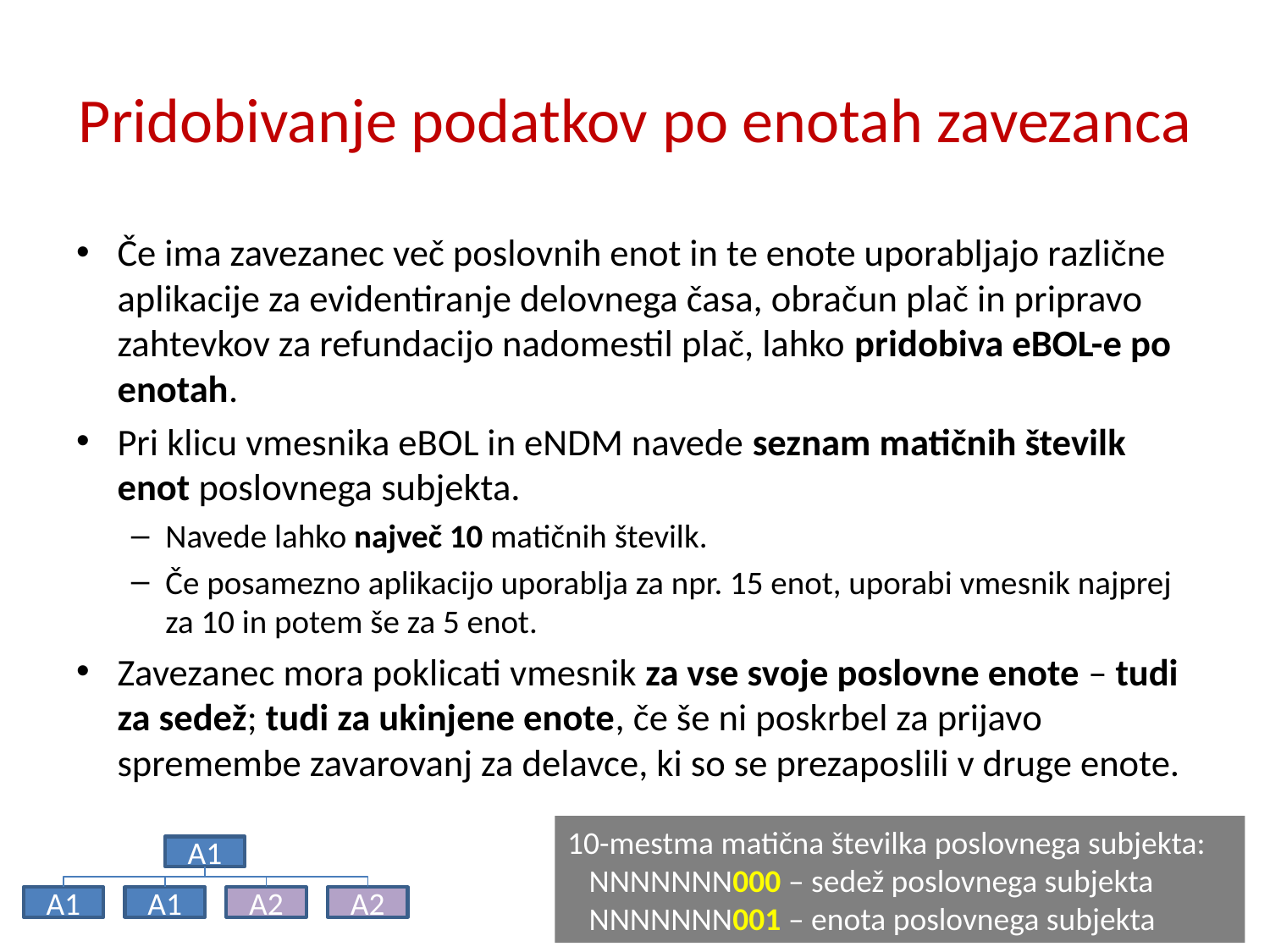

# Pridobivanje podatkov po enotah zavezanca
Če ima zavezanec več poslovnih enot in te enote uporabljajo različne aplikacije za evidentiranje delovnega časa, obračun plač in pripravo zahtevkov za refundacijo nadomestil plač, lahko pridobiva eBOL-e po enotah.
Pri klicu vmesnika eBOL in eNDM navede seznam matičnih številk enot poslovnega subjekta.
Navede lahko največ 10 matičnih številk.
Če posamezno aplikacijo uporablja za npr. 15 enot, uporabi vmesnik najprej za 10 in potem še za 5 enot.
Zavezanec mora poklicati vmesnik za vse svoje poslovne enote – tudi za sedež; tudi za ukinjene enote, če še ni poskrbel za prijavo spremembe zavarovanj za delavce, ki so se prezaposlili v druge enote.
10-mestma matična številka poslovnega subjekta:
   NNNNNNN000 – sedež poslovnega subjekta
   NNNNNNN001 – enota poslovnega subjekta
A1
A1
A1
A2
A2